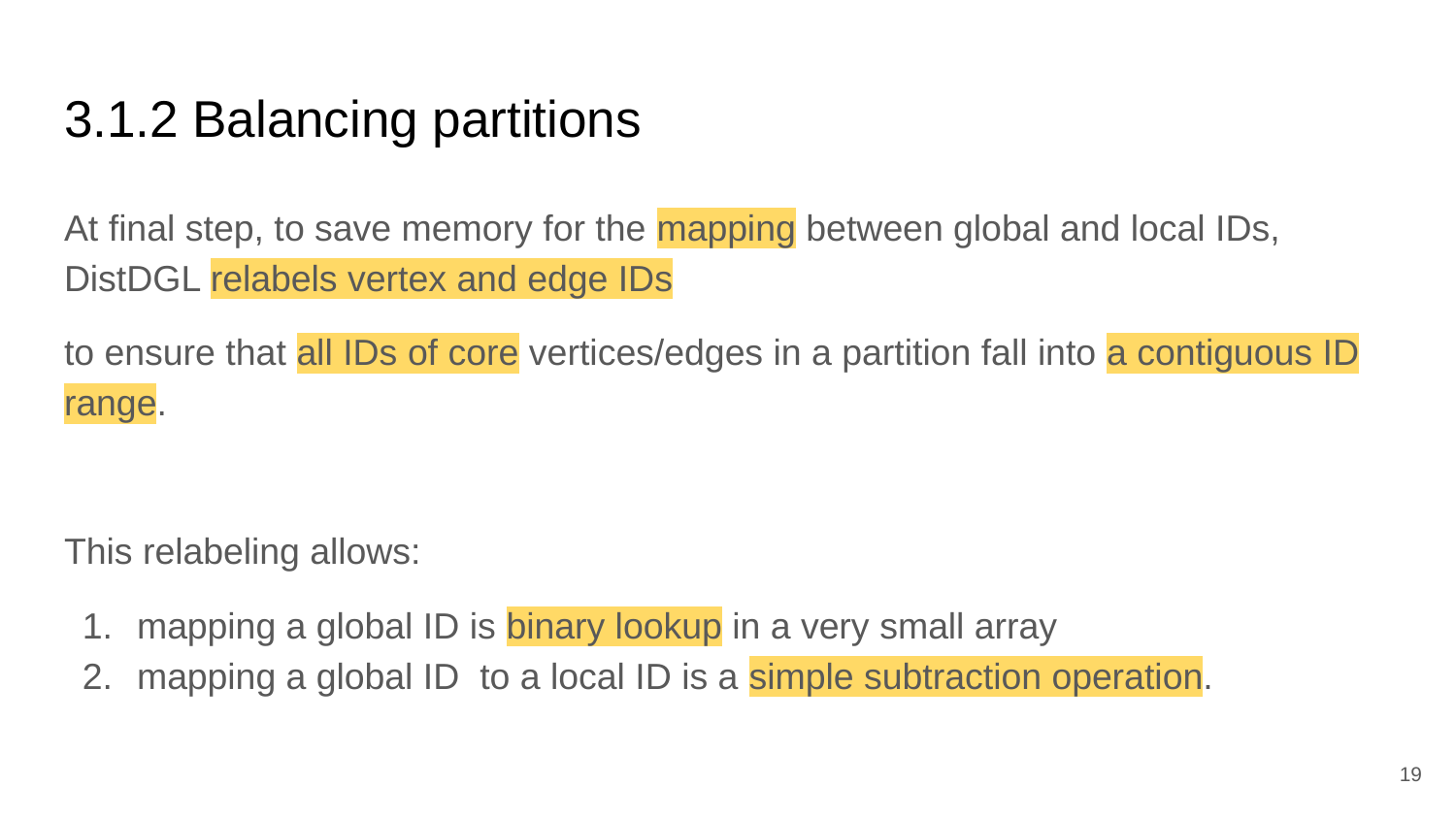

# 3.1.2 Balancing partitions
At final step, to save memory for the mapping between global and local IDs,
DistDGL relabels vertex and edge IDs
to ensure that all IDs of core vertices/edges in a partition fall into a contiguous ID range.

This relabeling allows:
mapping a global ID is binary lookup in a very small array
mapping a global ID  to a local ID is a simple subtraction operation.
19